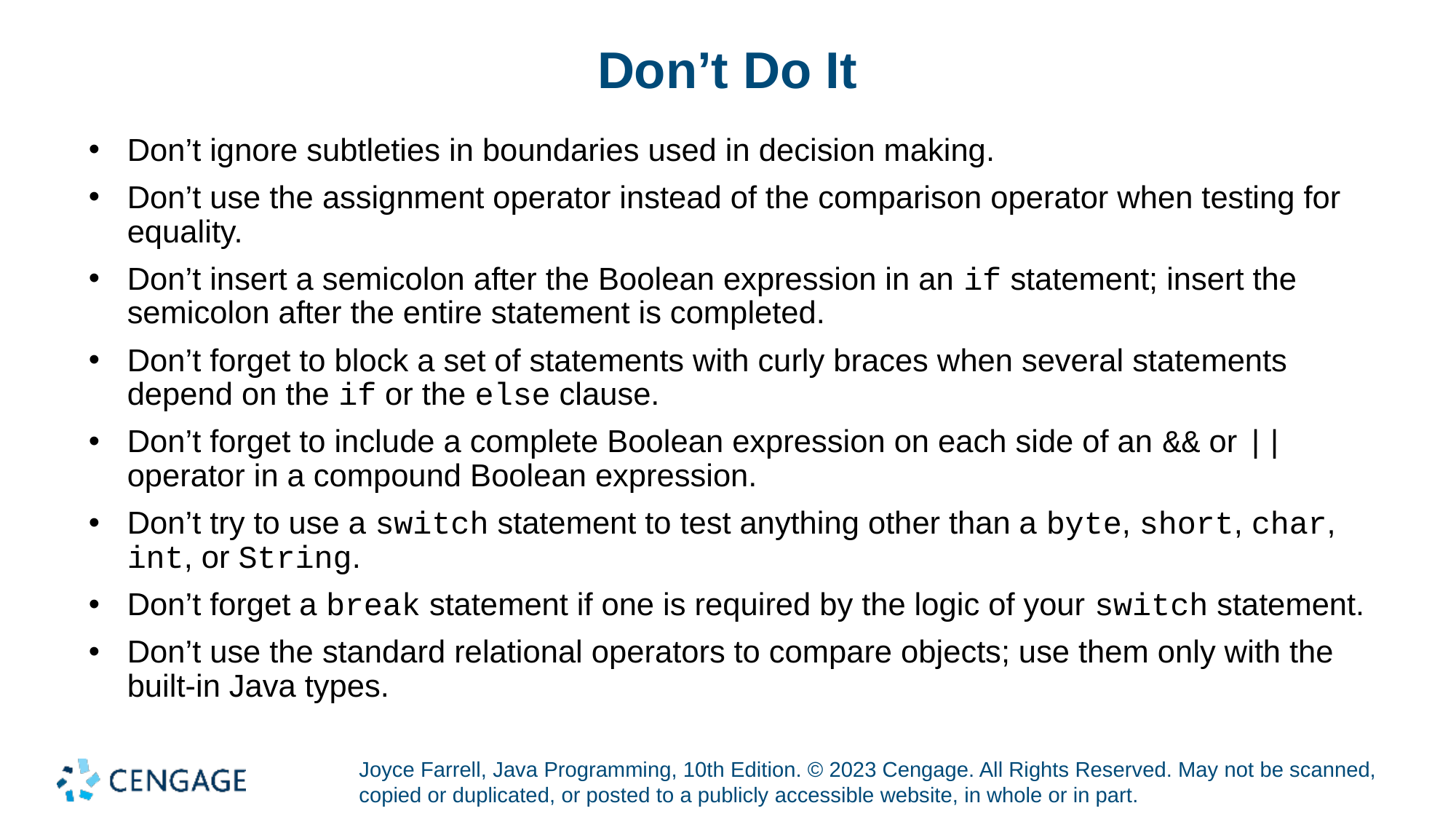

# Don’t Do It
Don’t ignore subtleties in boundaries used in decision making.
Don’t use the assignment operator instead of the comparison operator when testing for equality.
Don’t insert a semicolon after the Boolean expression in an if statement; insert the semicolon after the entire statement is completed.
Don’t forget to block a set of statements with curly braces when several statements depend on the if or the else clause.
Don’t forget to include a complete Boolean expression on each side of an && or || operator in a compound Boolean expression.
Don’t try to use a switch statement to test anything other than a byte, short, char, int, or String.
Don’t forget a break statement if one is required by the logic of your switch statement.
Don’t use the standard relational operators to compare objects; use them only with the built-in Java types.